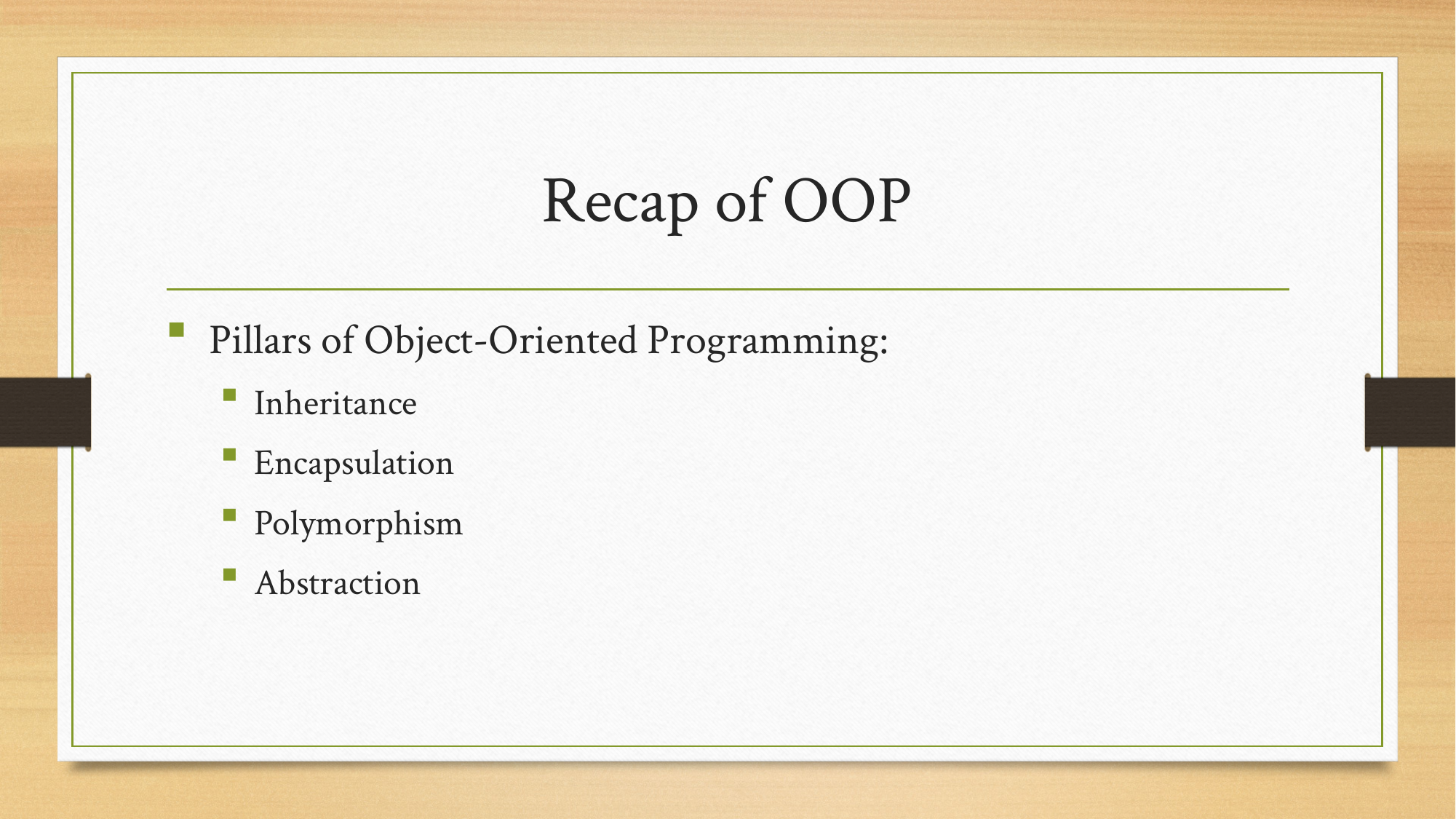

# Recap of OOP
 Pillars of Object-Oriented Programming:
Inheritance
Encapsulation
Polymorphism
Abstraction